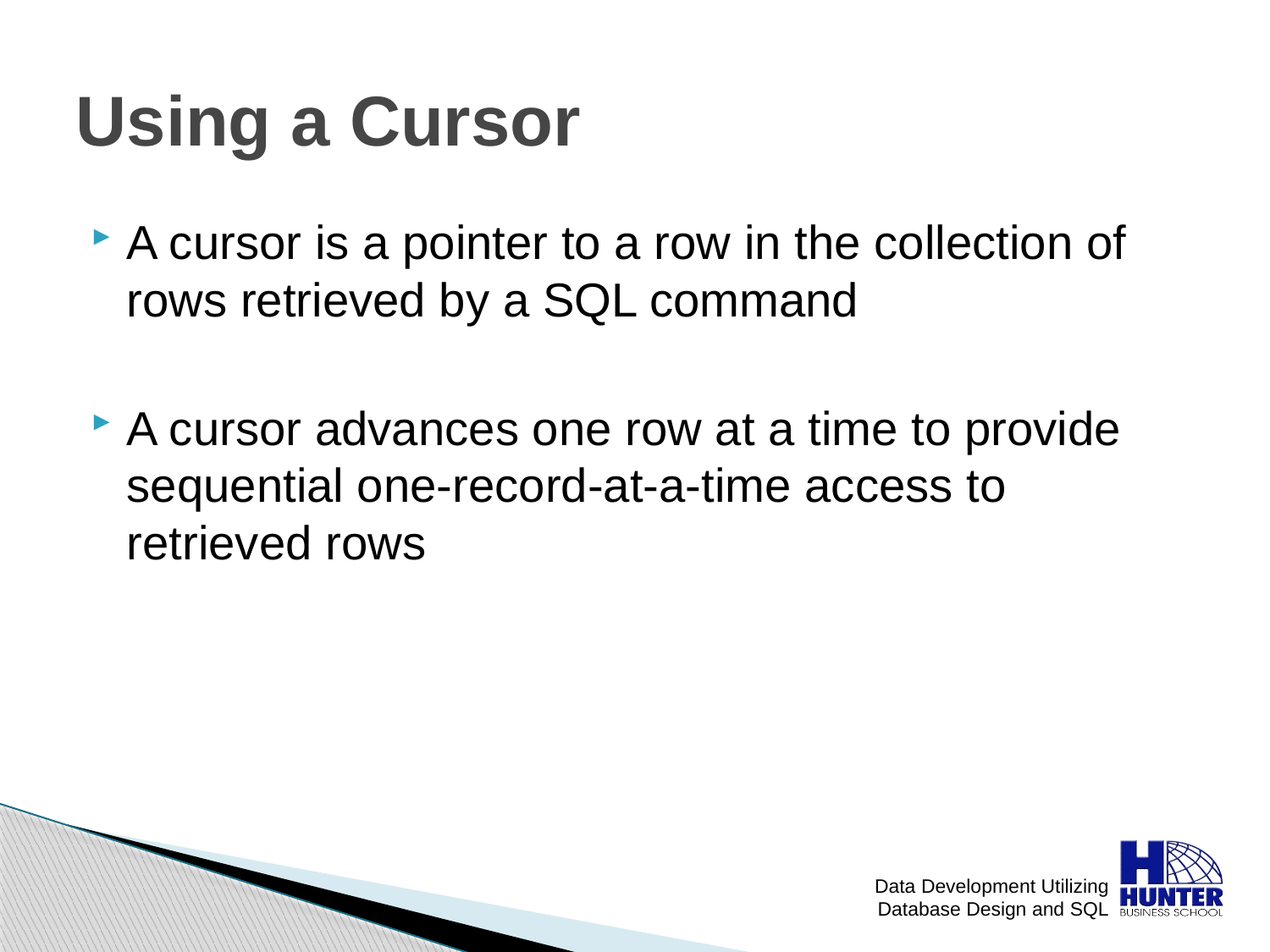

# Using a Cursor
A cursor is a pointer to a row in the collection of rows retrieved by a SQL command
A cursor advances one row at a time to provide sequential one-record-at-a-time access to retrieved rows